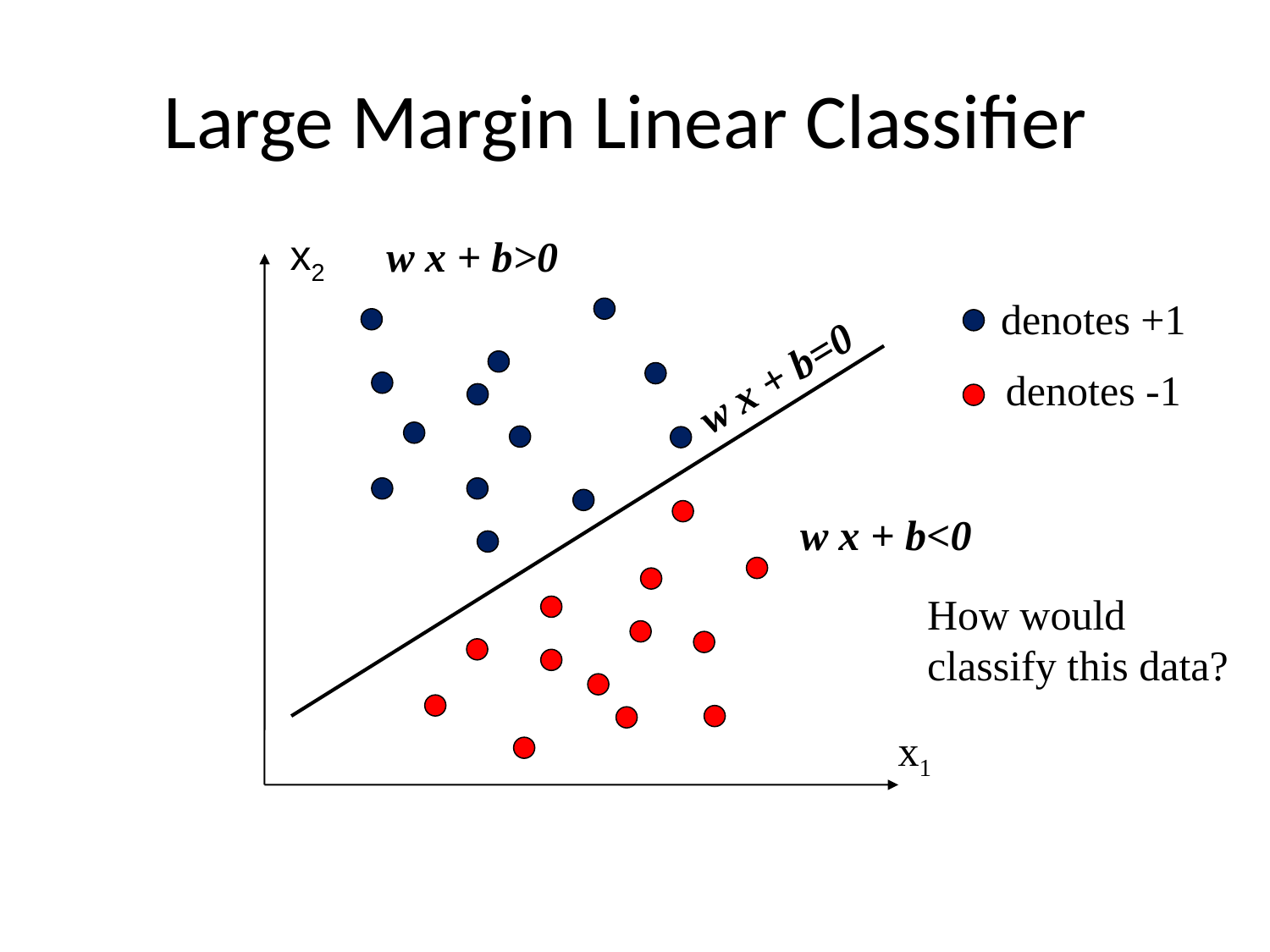

# Large Margin Linear Classifier
x2
w x + b>0

denotes +1
denotes -1

w x + b=0

w x + b<0

How would classify this data?

x1